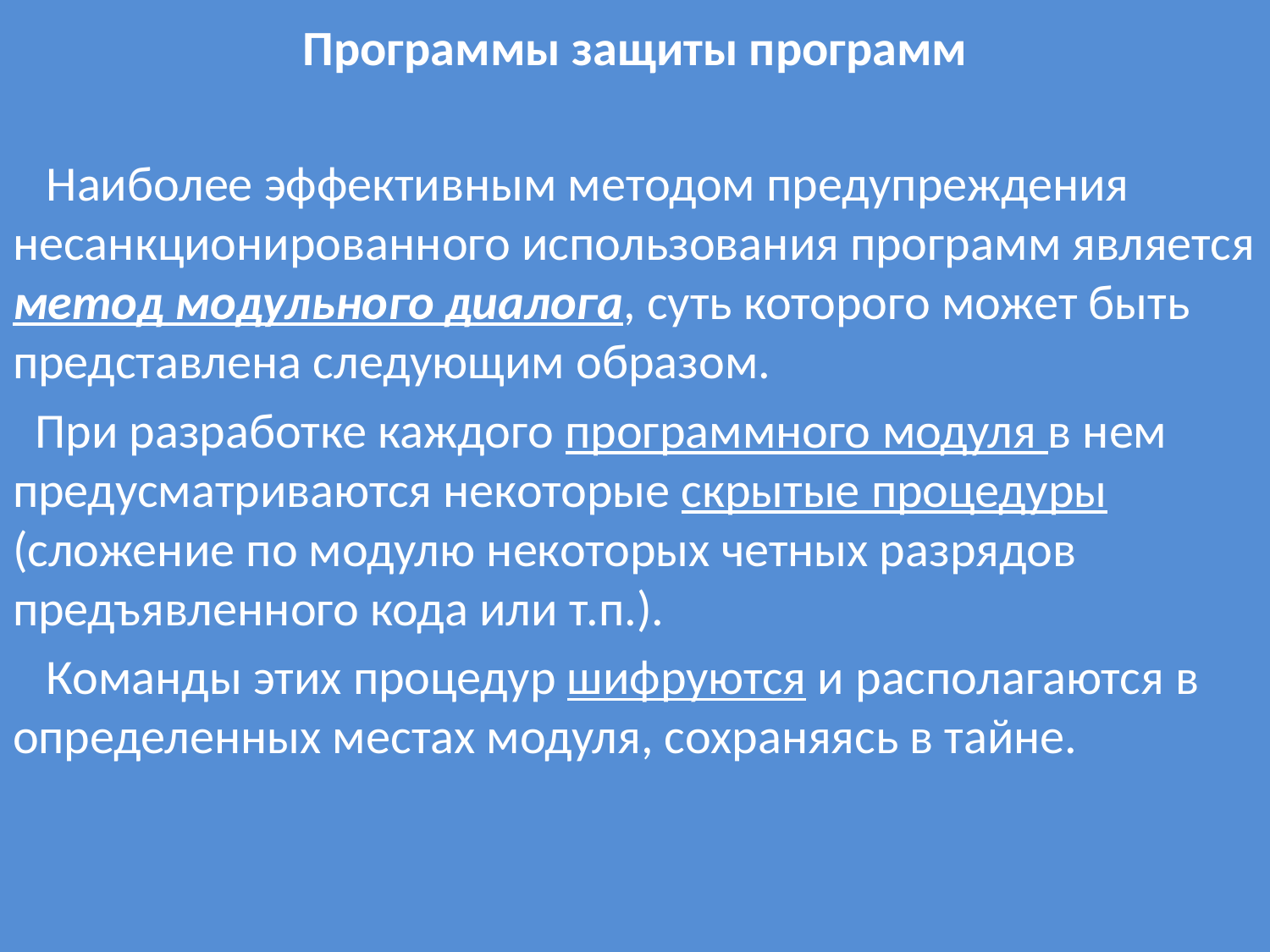

# Программы защиты программ

   Наиболее эффективным методом предупреждения несанкционированного использования программ является метод модульного диалога, суть которого может быть представлена следующим образом.
  При разработке каждого программного модуля в нем предусматриваются некоторые скрытые процедуры (сложение по модулю некоторых четных разрядов предъявленного кода или т.п.).
   Команды этих процедур шифруются и располагаются в определенных местах модуля, сохраняясь в тайне.